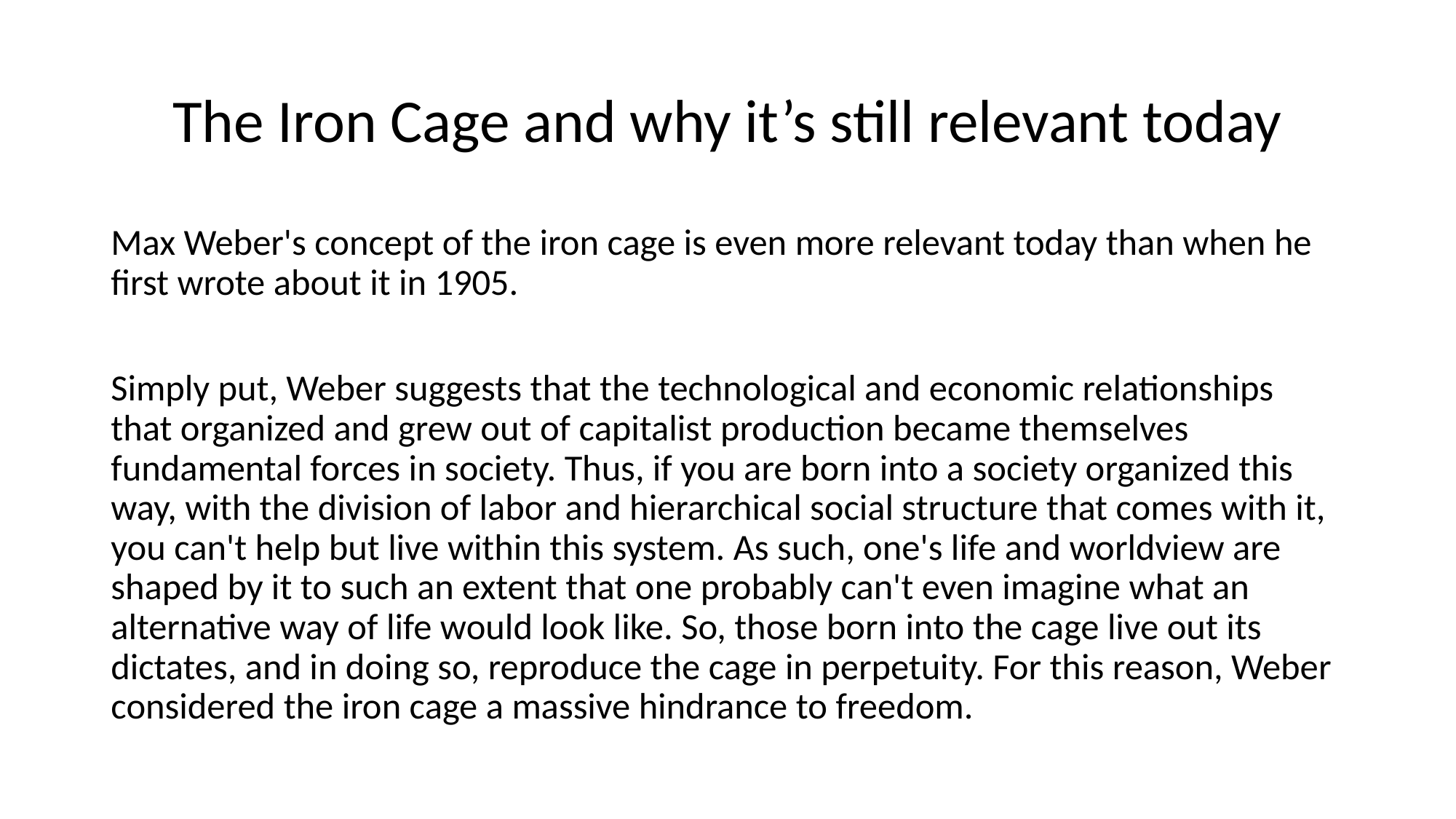

# The Iron Cage and why it’s still relevant today
Max Weber's concept of the iron cage is even more relevant today than when he first wrote about it in 1905.

Simply put, Weber suggests that the technological and economic relationships that organized and grew out of capitalist production became themselves fundamental forces in society. Thus, if you are born into a society organized this way, with the division of labor and hierarchical social structure that comes with it, you can't help but live within this system. As such, one's life and worldview are shaped by it to such an extent that one probably can't even imagine what an alternative way of life would look like. So, those born into the cage live out its dictates, and in doing so, reproduce the cage in perpetuity. For this reason, Weber considered the iron cage a massive hindrance to freedom.